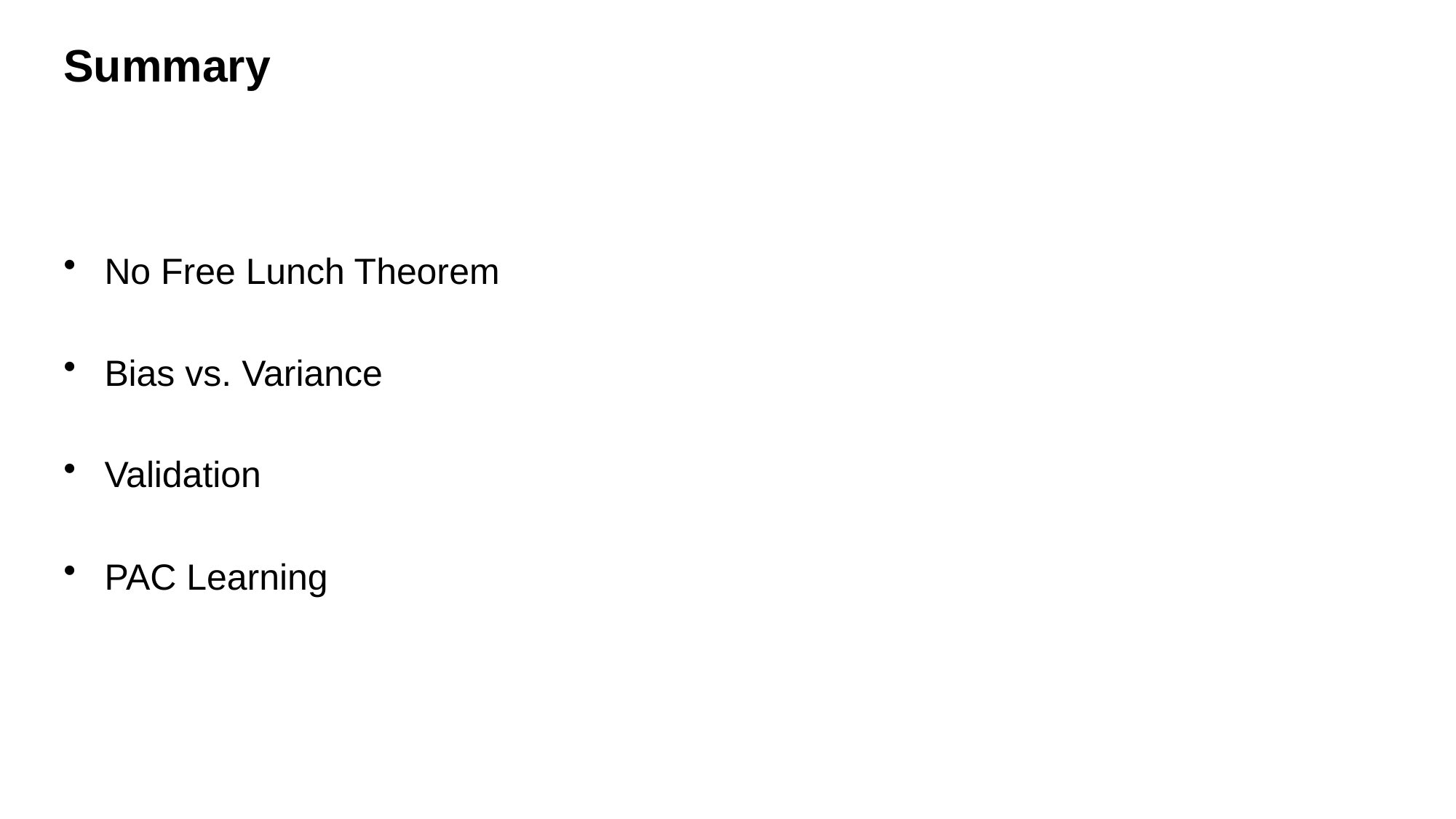

# Summary
No Free Lunch Theorem

Bias vs. Variance

Validation

PAC Learning